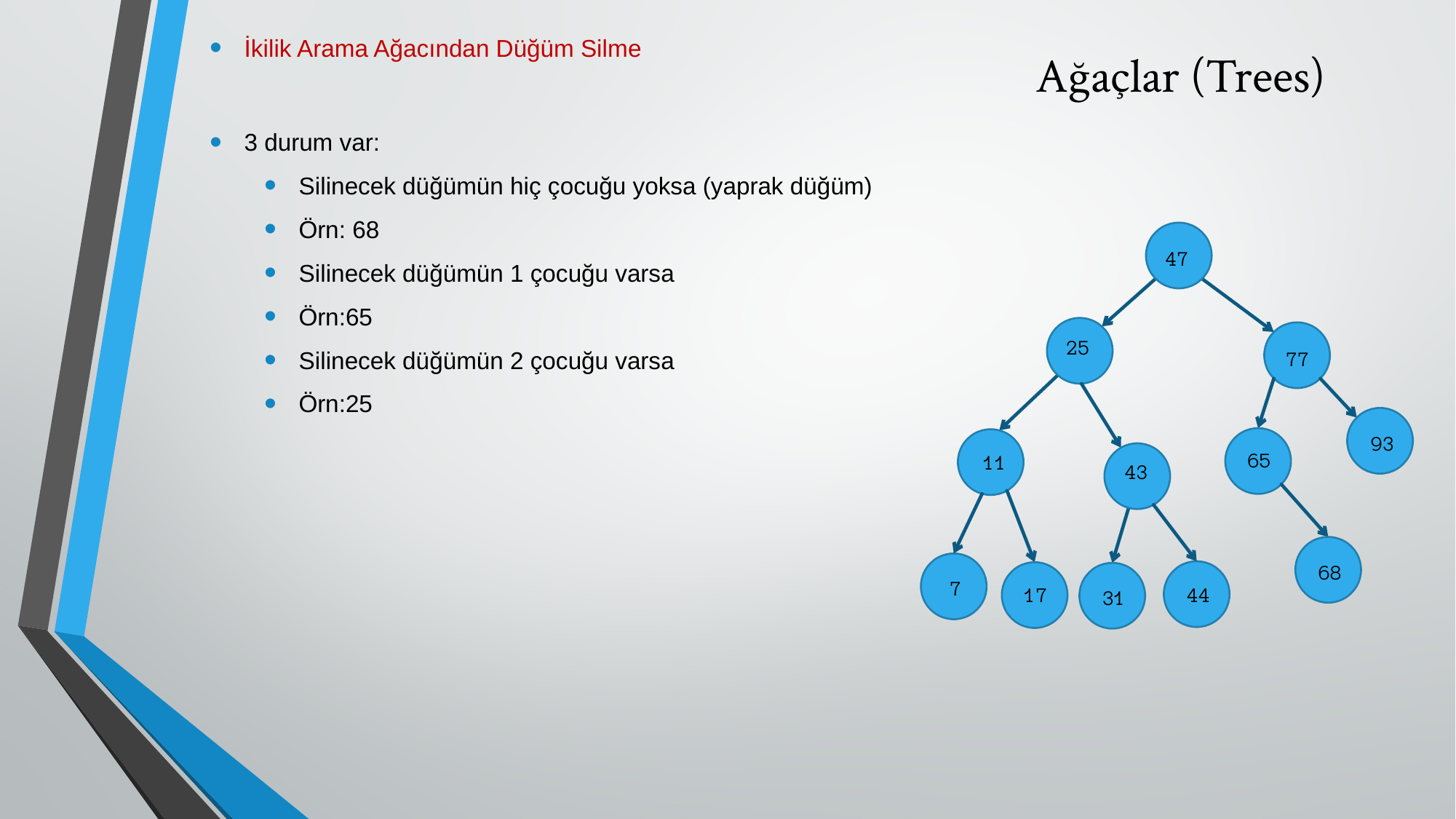

İkilik Arama Ağacından Düğüm Silme

3 durum var:
Silinecek düğümün hiç çocuğu yoksa (yaprak düğüm)
Örn: 68
Silinecek düğümün 1 çocuğu varsa
Örn:65
Silinecek düğümün 2 çocuğu varsa
Örn:25
# Ağaçlar (Trees)

47

25

77

93

65

11

43

68

7

44

17

31